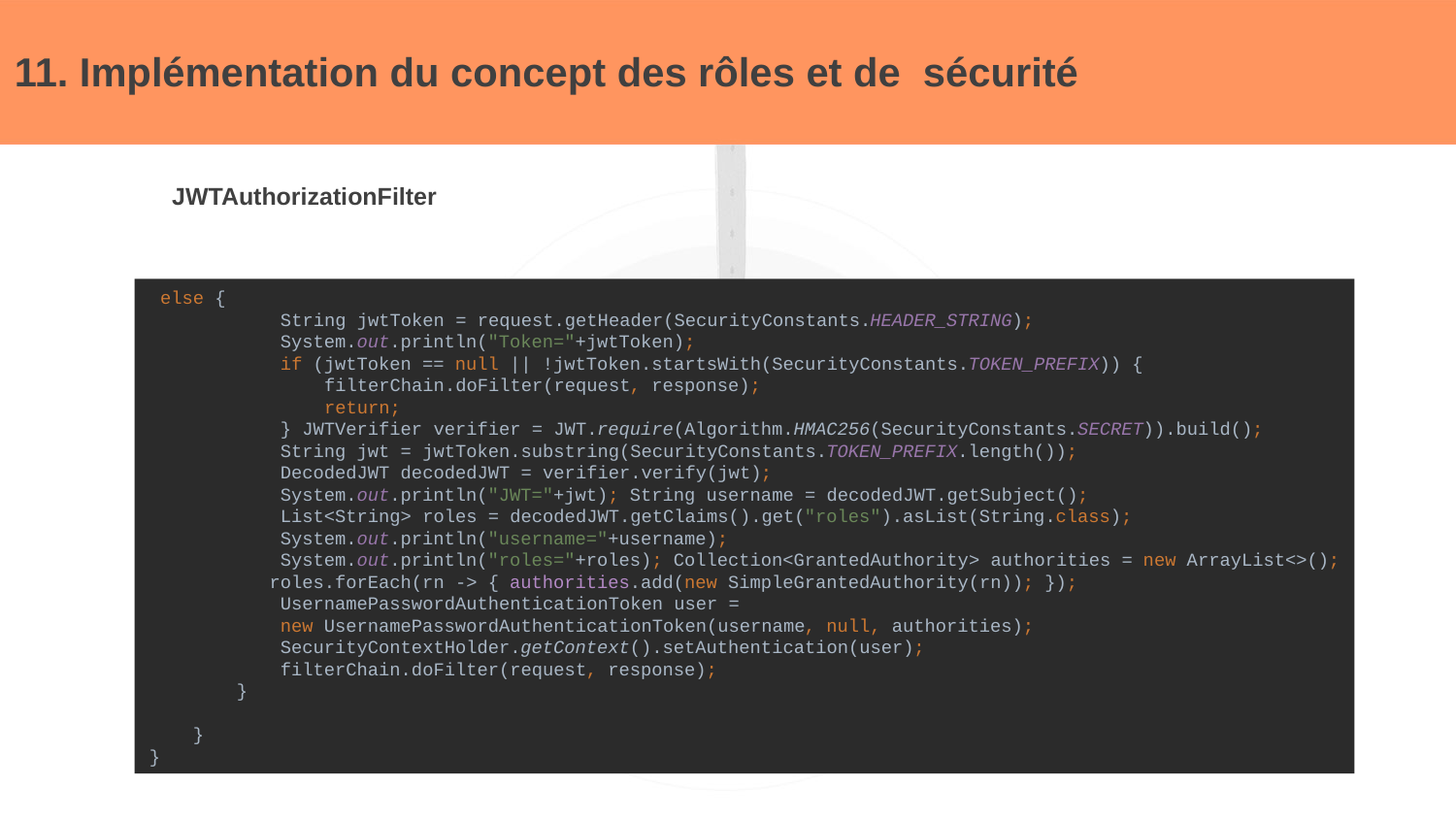

# 11. Implémentation du concept des rôles et de  sécurité
JWTAuthorizationFilter

 else {
            String jwtToken = request.getHeader(SecurityConstants.HEADER_STRING);
            System.out.println("Token="+jwtToken);
            if (jwtToken == null || !jwtToken.startsWith(SecurityConstants.TOKEN_PREFIX)) {
                filterChain.doFilter(request, response);
                return;
            } JWTVerifier verifier = JWT.require(Algorithm.HMAC256(SecurityConstants.SECRET)).build();
            String jwt = jwtToken.substring(SecurityConstants.TOKEN_PREFIX.length());
            DecodedJWT decodedJWT = verifier.verify(jwt);
            System.out.println("JWT="+jwt); String username = decodedJWT.getSubject();
            List<String> roles = decodedJWT.getClaims().get("roles").asList(String.class);
            System.out.println("username="+username);
            System.out.println("roles="+roles); Collection<GrantedAuthority> authorities = new ArrayList<>();
           roles.forEach(rn -> { authorities.add(new SimpleGrantedAuthority(rn)); });
            UsernamePasswordAuthenticationToken user =
            new UsernamePasswordAuthenticationToken(username, null, authorities);
            SecurityContextHolder.getContext().setAuthentication(user);
            filterChain.doFilter(request, response);
        }
    }
}